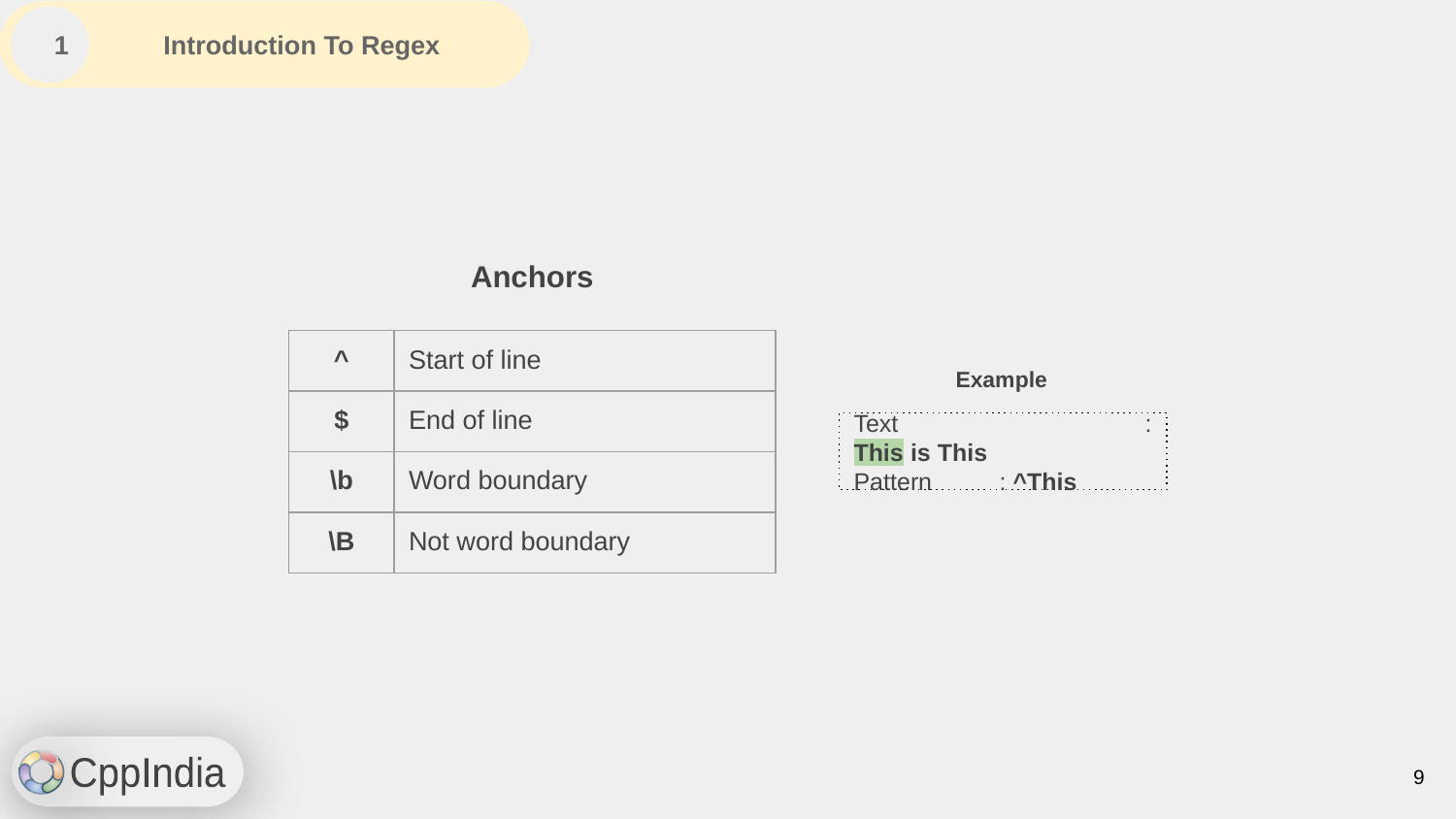

1             Introduction To Regex
Anchors
| ^ | Start of line |
| --- | --- |
| $ | End of line |
| \b | Word boundary |
| \B | Not word boundary |
Example
Text		: This is This
Pattern	: ^This
9